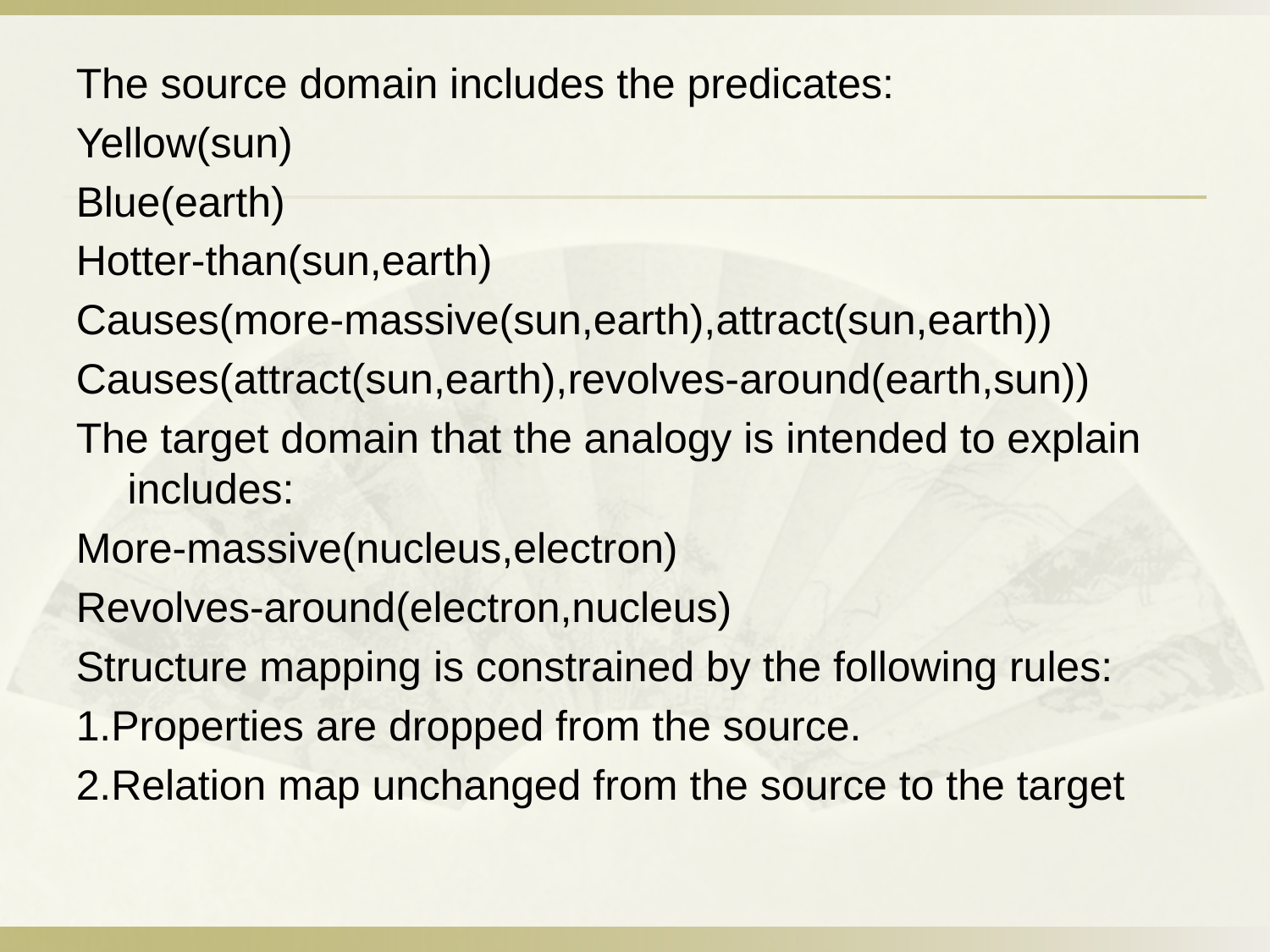

The source domain includes the predicates:
Yellow(sun)
Blue(earth)
Hotter-than(sun,earth)
Causes(more-massive(sun,earth),attract(sun,earth))
Causes(attract(sun,earth),revolves-around(earth,sun))
The target domain that the analogy is intended to explain includes:
More-massive(nucleus,electron)
Revolves-around(electron,nucleus)
Structure mapping is constrained by the following rules:
1.Properties are dropped from the source.
2.Relation map unchanged from the source to the target